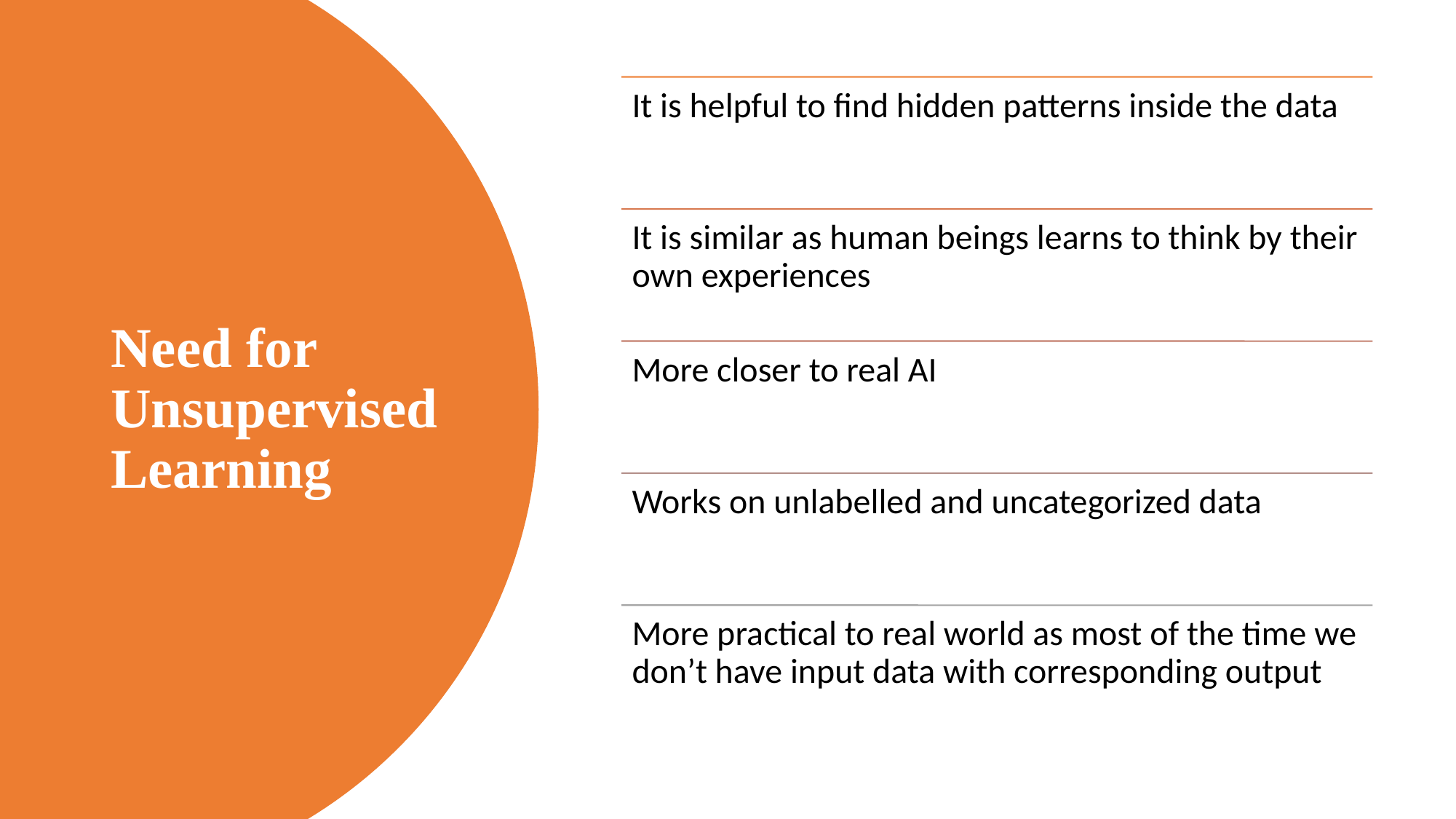

It is helpful to find hidden patterns inside the data
It is similar as human beings learns to think by their own experiences
More closer to real AI
Works on unlabelled and uncategorized data
More practical to real world as most of the time we don’t have input data with corresponding output
# Need for Unsupervised Learning